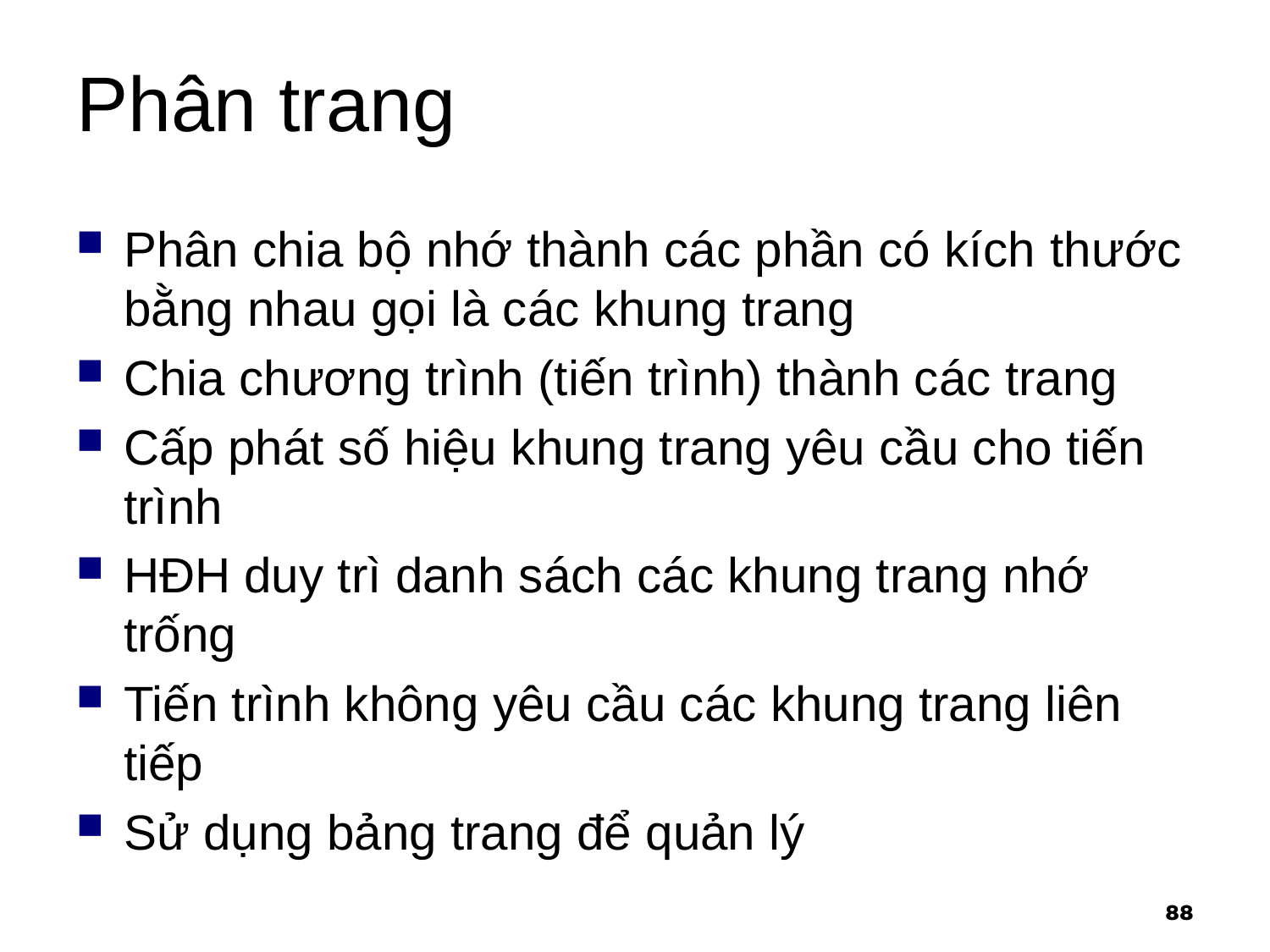

# Phân trang
Phân chia bộ nhớ thành các phần có kích thước bằng nhau gọi là các khung trang
Chia chương trình (tiến trình) thành các trang
Cấp phát số hiệu khung trang yêu cầu cho tiến trình
HĐH duy trì danh sách các khung trang nhớ trống
Tiến trình không yêu cầu các khung trang liên tiếp
Sử dụng bảng trang để quản lý
88